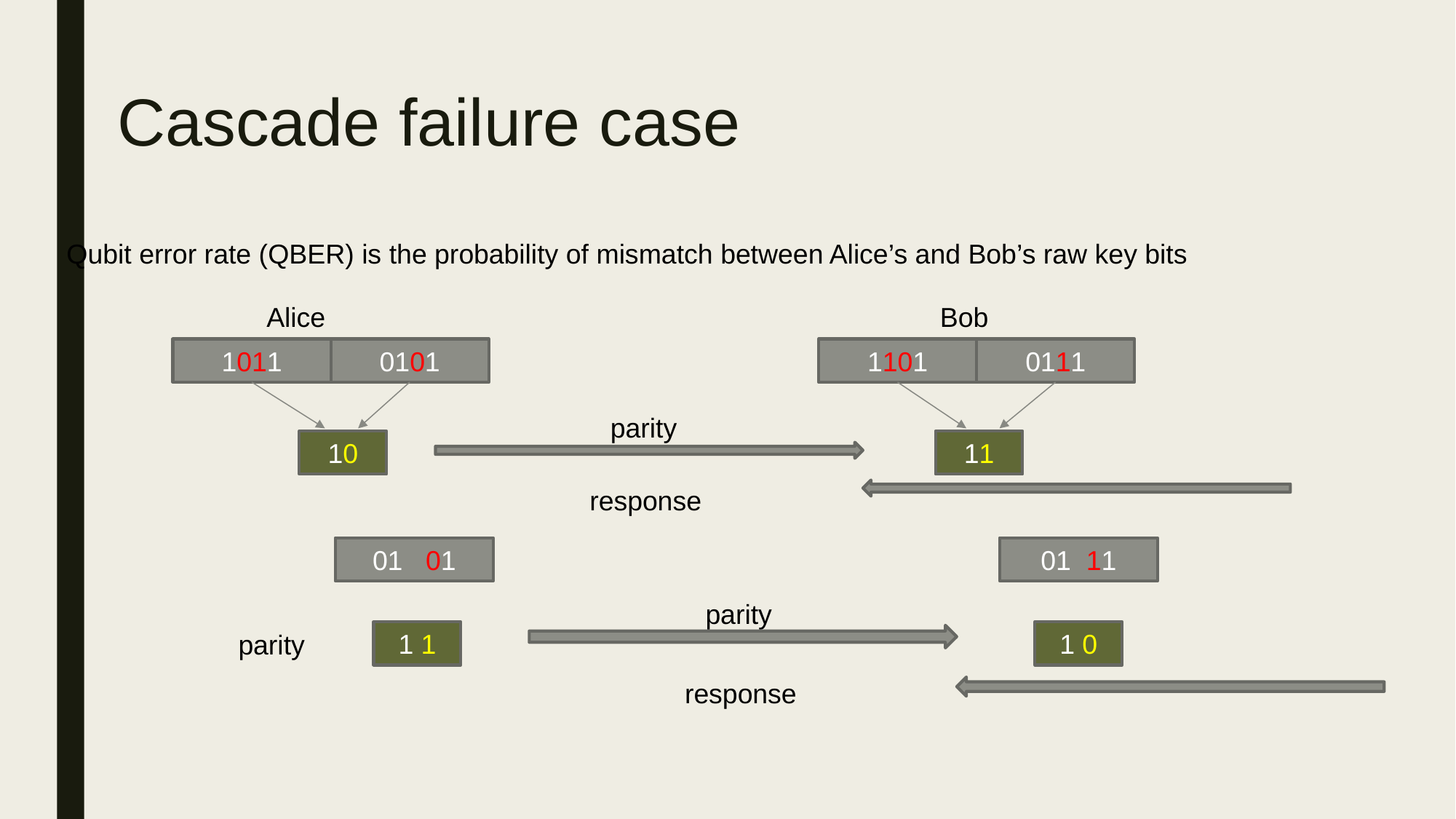

Cascade failure case
Qubit error rate (QBER) is the probability of mismatch between Alice’s and Bob’s raw key bits
Alice
Bob
1011
0101
1101
0111

parity
10
11

response

01   01
01  11
parity
parity
1 1
1 0

response